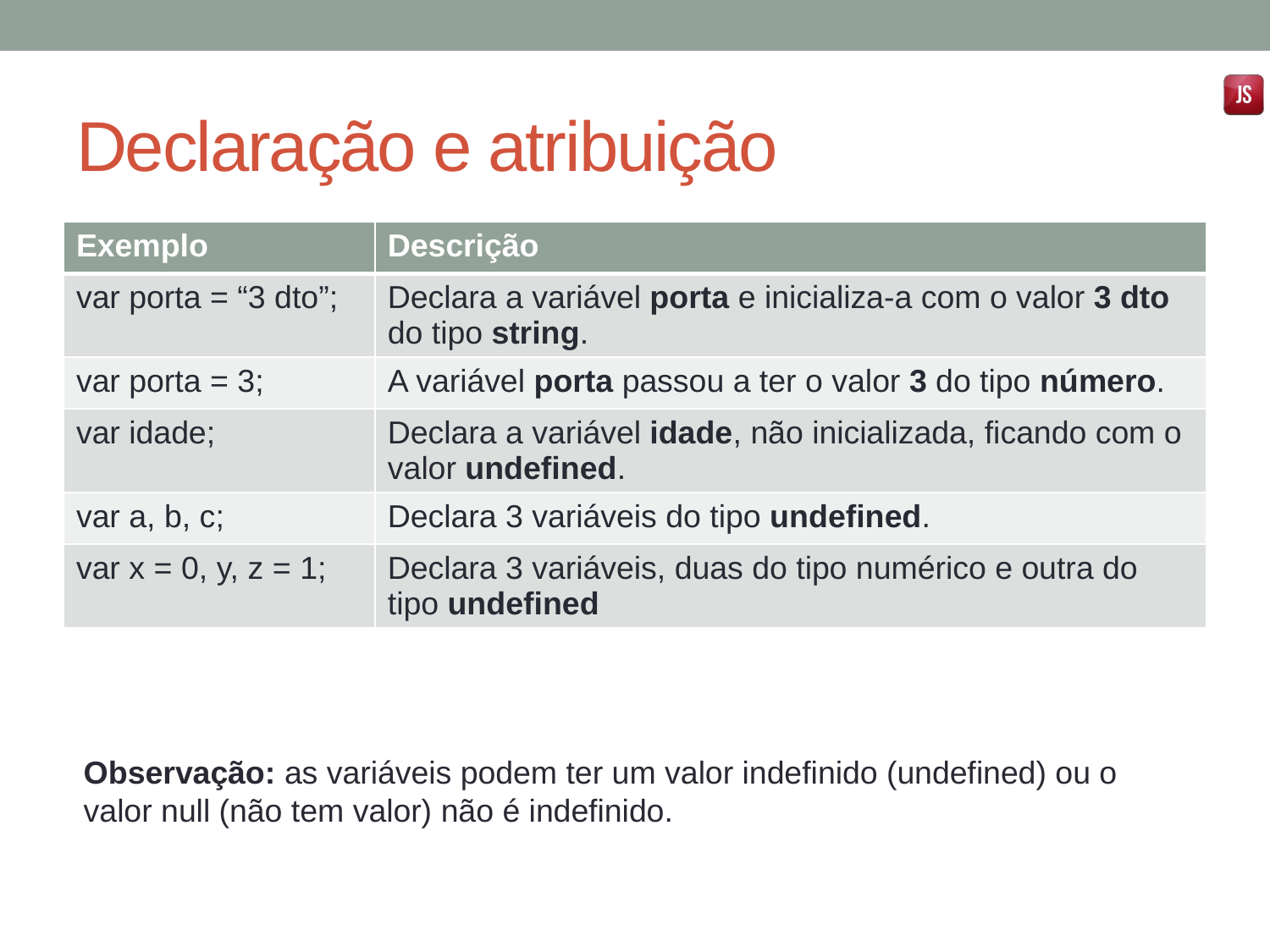

# Declaração e atribuição
| Exemplo | Descrição |
| --- | --- |
| var porta = “3 dto”; | Declara a variável porta e inicializa-a com o valor 3 dto do tipo string. |
| var porta = 3; | A variável porta passou a ter o valor 3 do tipo número. |
| var idade; | Declara a variável idade, não inicializada, ficando com o valor undefined. |
| var a, b, c; | Declara 3 variáveis do tipo undefined. |
| var x = 0, y, z = 1; | Declara 3 variáveis, duas do tipo numérico e outra do tipo undefined |
Observação: as variáveis podem ter um valor indefinido (undefined) ou o
valor null (não tem valor) não é indefinido.